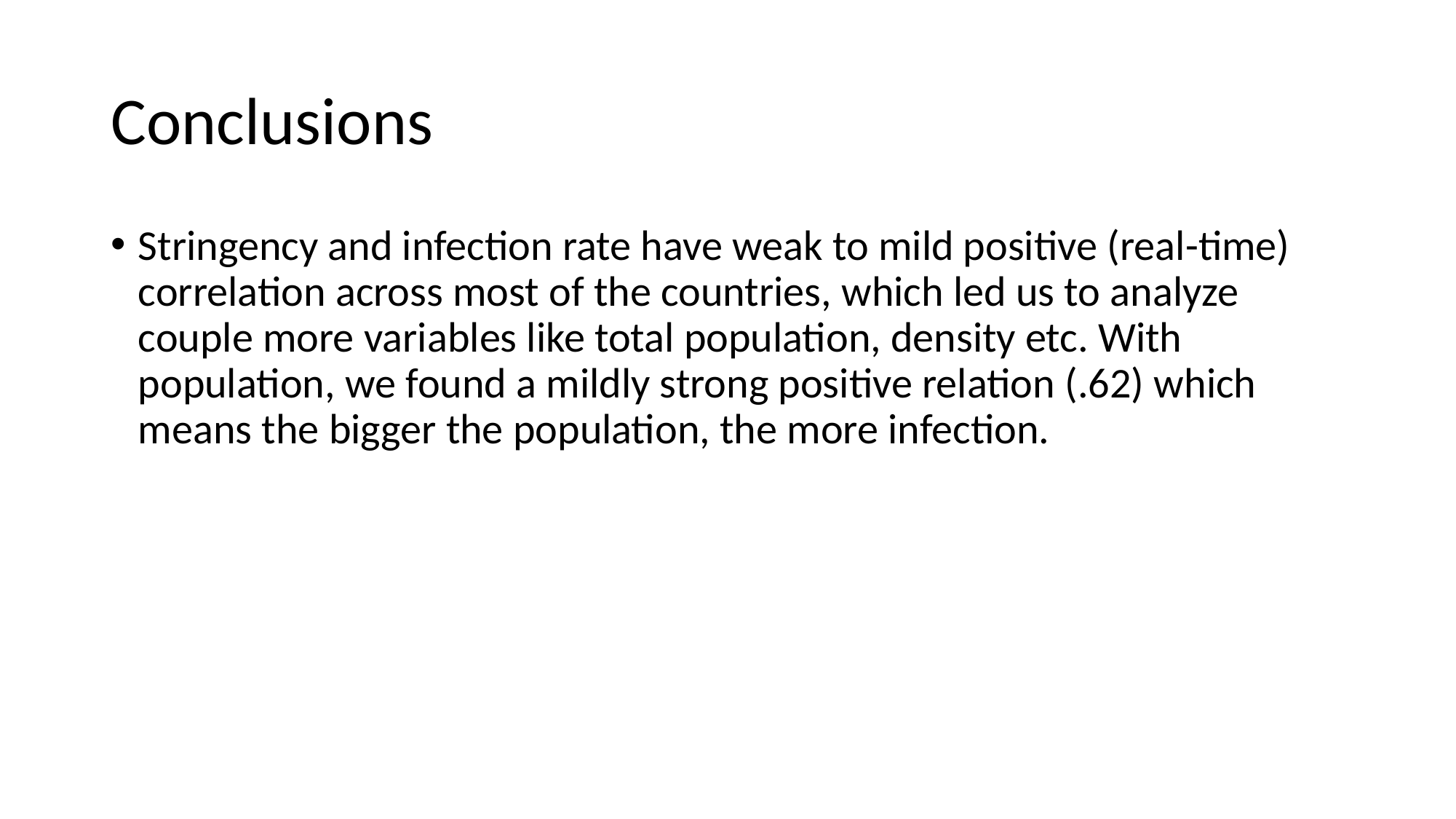

# Conclusions
Stringency and infection rate have weak to mild positive (real-time) correlation across most of the countries, which led us to analyze couple more variables like total population, density etc. With population, we found a mildly strong positive relation (.62) which means the bigger the population, the more infection.